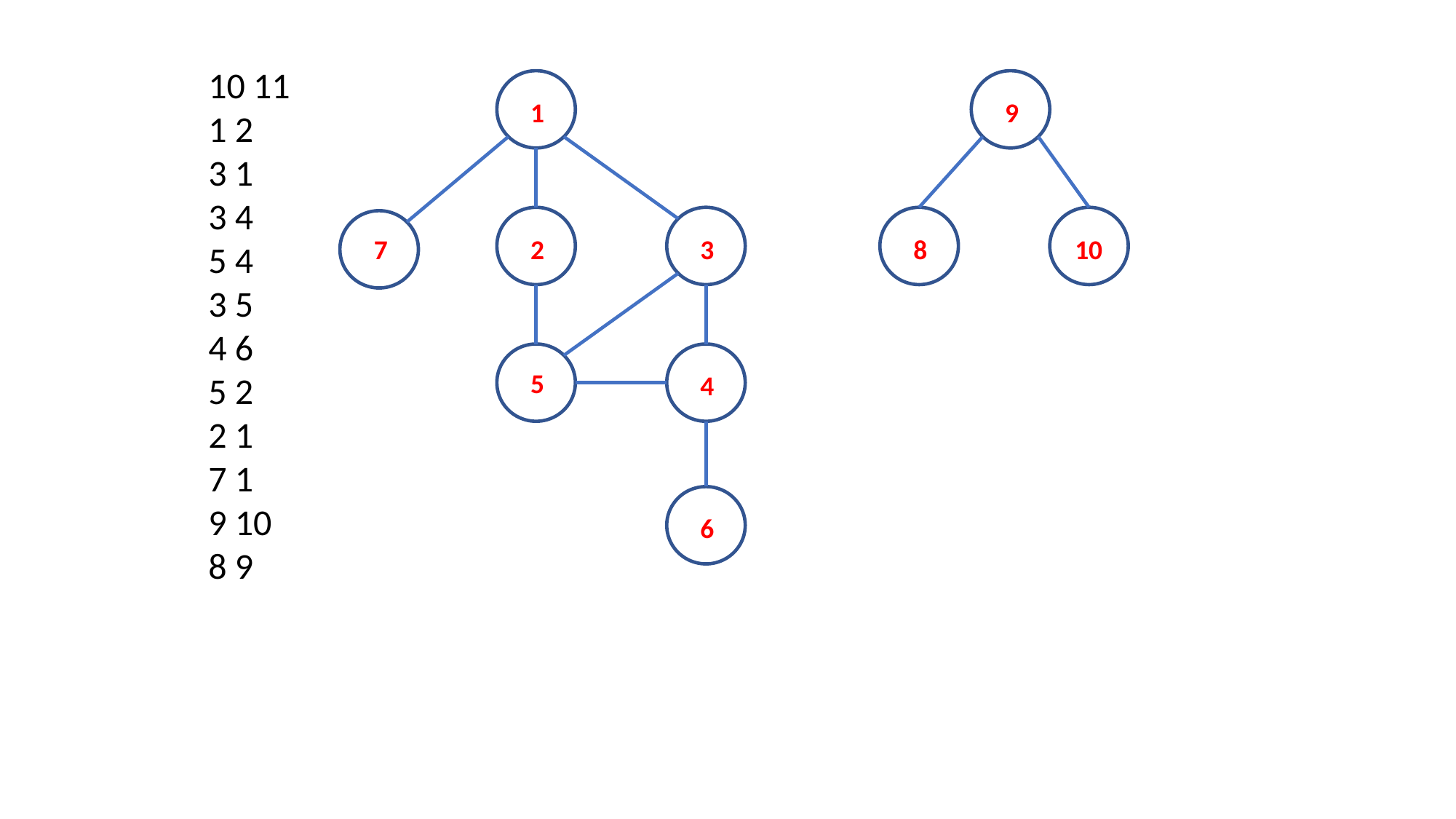

10 11
1 2
3 1
3 4
5 4
3 5
4 6
5 2
2 1
7 1
9 10
8 9

1
9

7
2
3
8
10

5
4

6